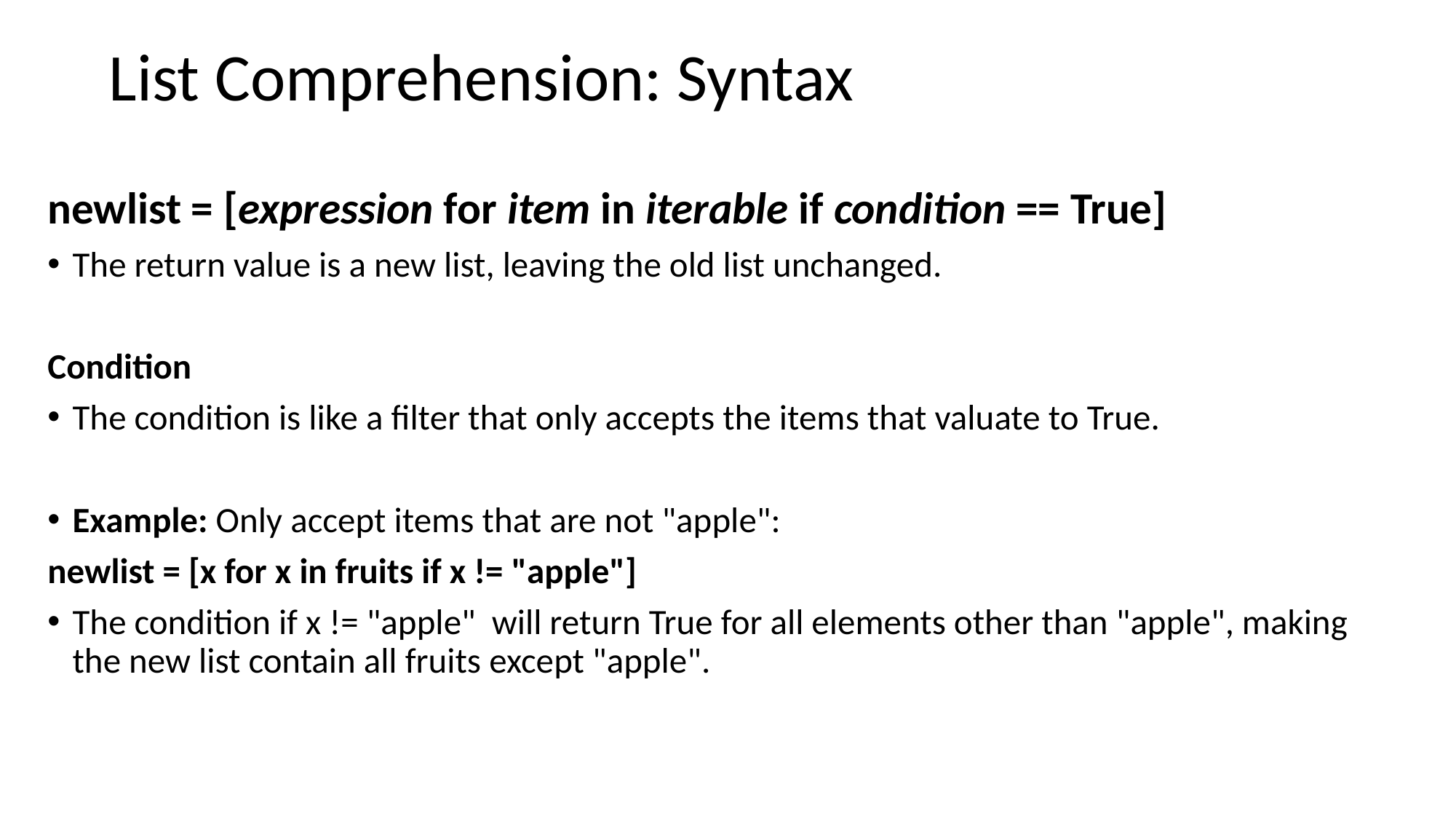

# List Comprehension: Syntax
newlist = [expression for item in iterable if condition == True]
The return value is a new list, leaving the old list unchanged.

Condition
The condition is like a filter that only accepts the items that valuate to True.

Example: Only accept items that are not "apple":
newlist = [x for x in fruits if x != "apple"]
The condition if x != "apple"  will return True for all elements other than "apple", making the new list contain all fruits except "apple".